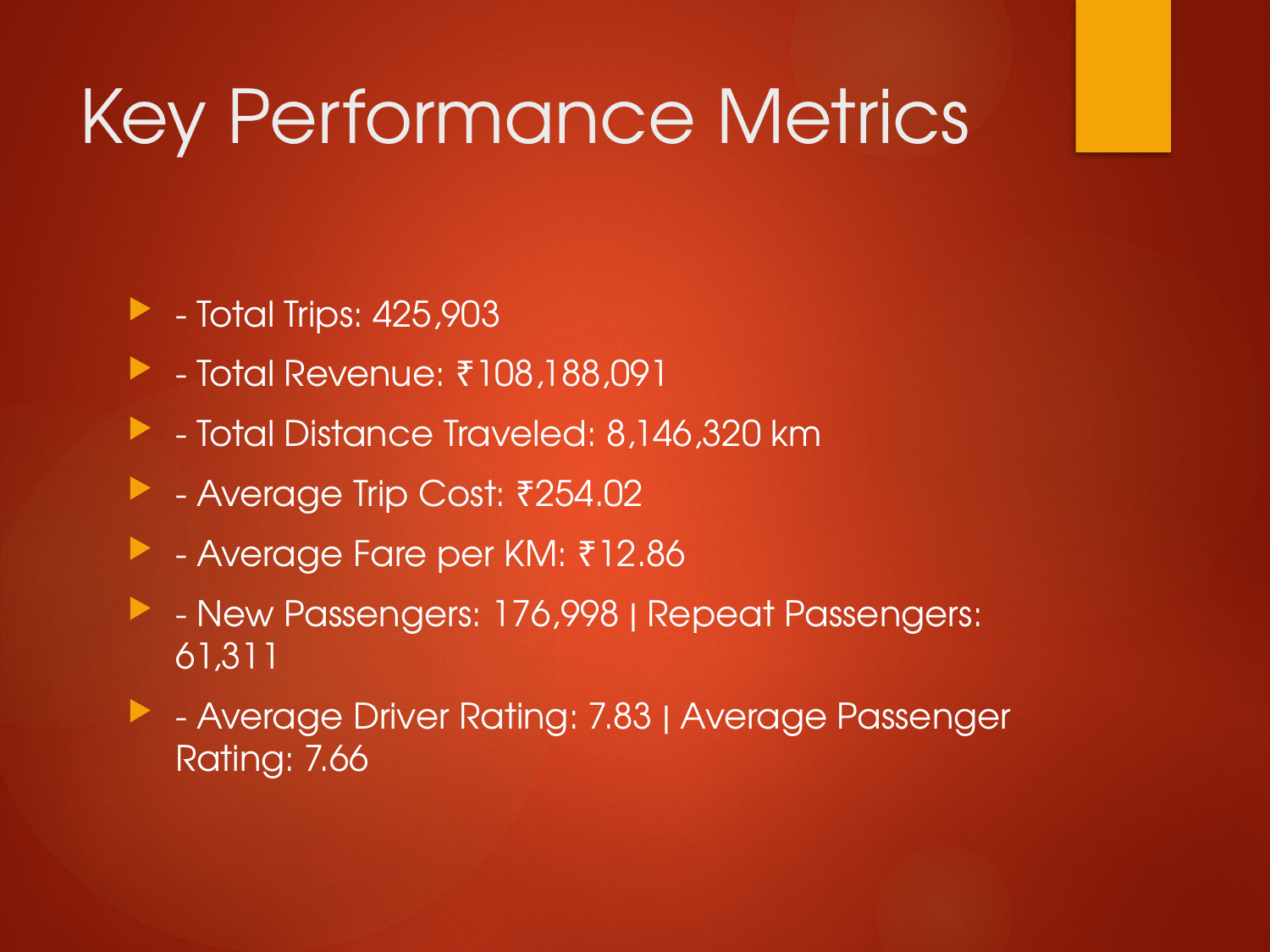

# Key Performance Metrics
- Total Trips: 425,903
- Total Revenue: ₹108,188,091
- Total Distance Traveled: 8,146,320 km
- Average Trip Cost: ₹254.02
- Average Fare per KM: ₹12.86
- New Passengers: 176,998 | Repeat Passengers: 61,311
- Average Driver Rating: 7.83 | Average Passenger Rating: 7.66